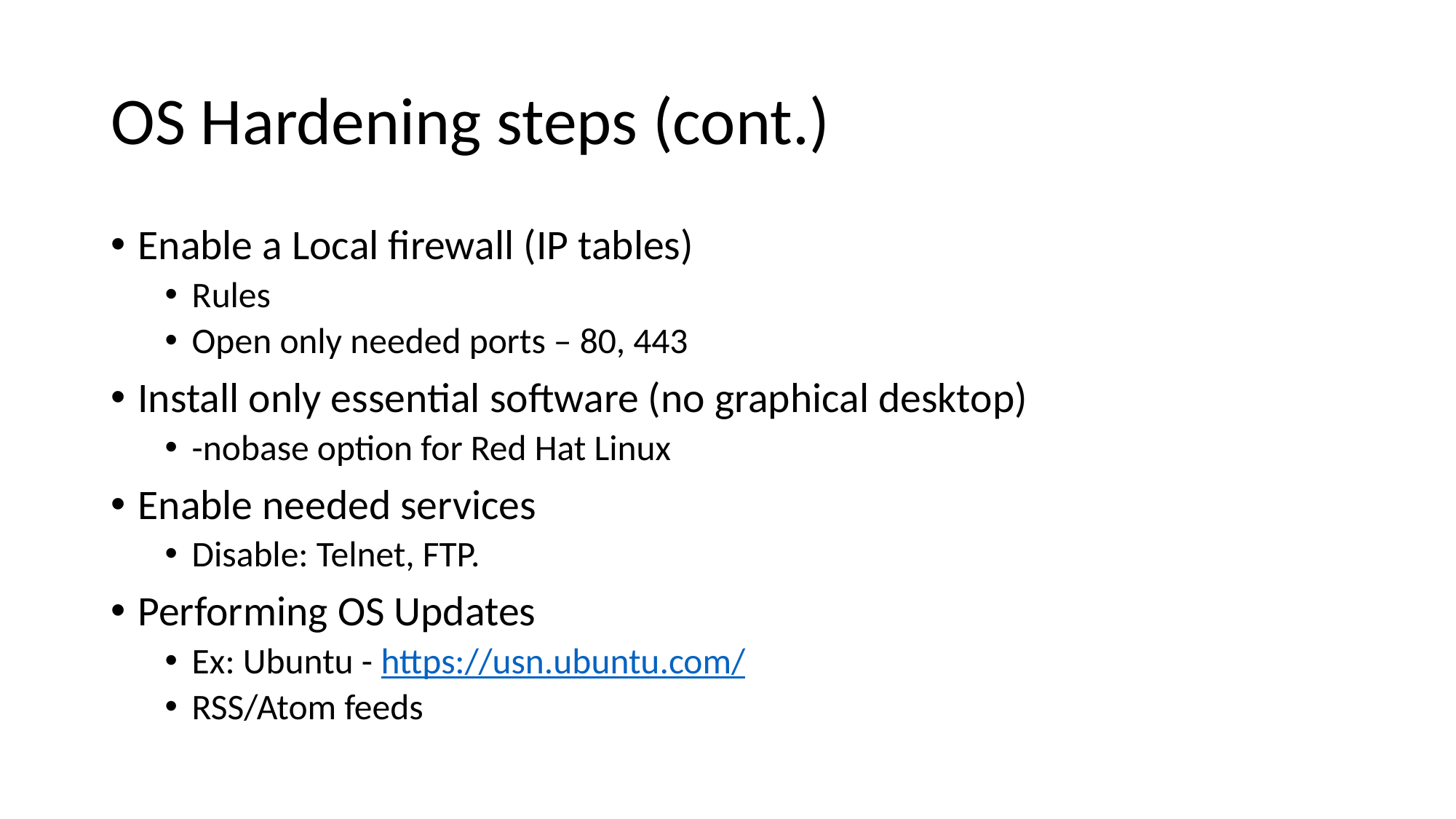

# OS Hardening steps (cont.)
Enable a Local firewall (IP tables)
Rules
Open only needed ports – 80, 443
Install only essential software (no graphical desktop)
-nobase option for Red Hat Linux
Enable needed services
Disable: Telnet, FTP.
Performing OS Updates
Ex: Ubuntu - https://usn.ubuntu.com/
RSS/Atom feeds